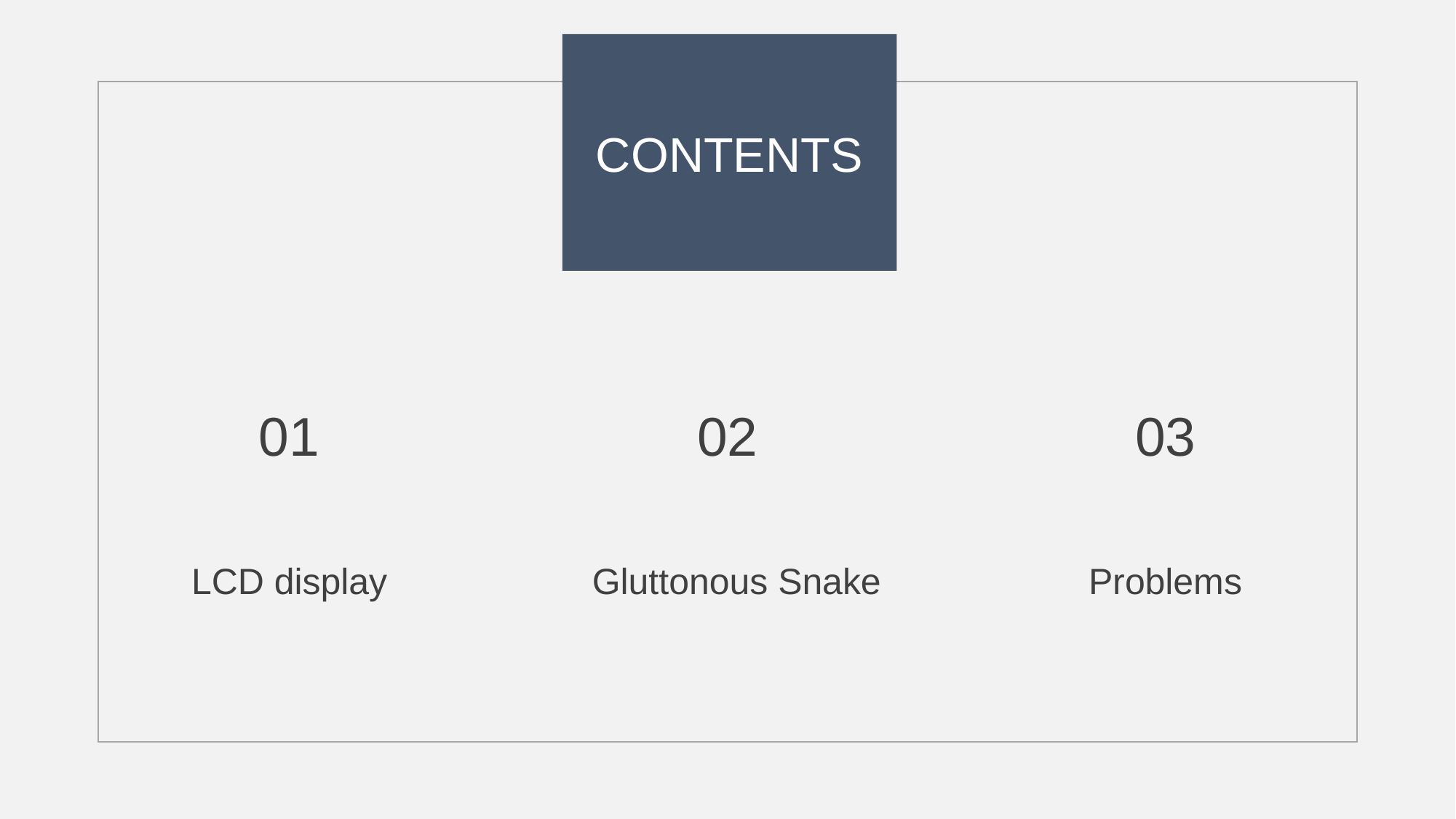

CONTENTS

02
01
03
LCD display
Problems
Gluttonous Snake

2